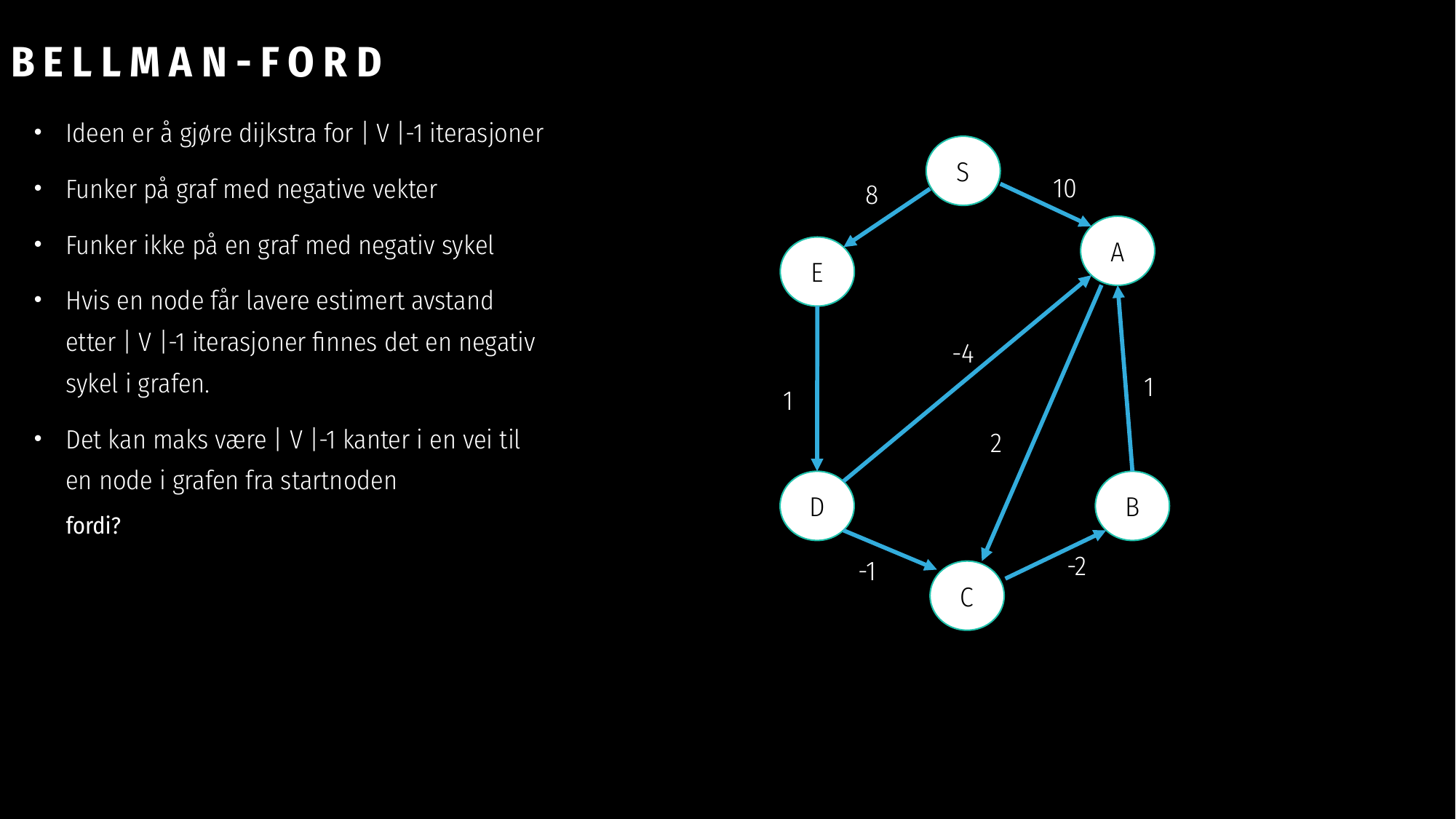

# Bellman-ford
Ideen er å gjøre dijkstra for | V |-1 iterasjoner
Funker på graf med negative vekter
Funker ikke på en graf med negativ sykel
Hvis en node får lavere estimert avstand etter | V |-1 iterasjoner finnes det en negativ sykel i grafen.
Det kan maks være | V |-1 kanter i en vei til en node i grafen fra startnoden
	fordi?
S
10
8
A
E
-4
1
1

2
D
B
-2
-1
C